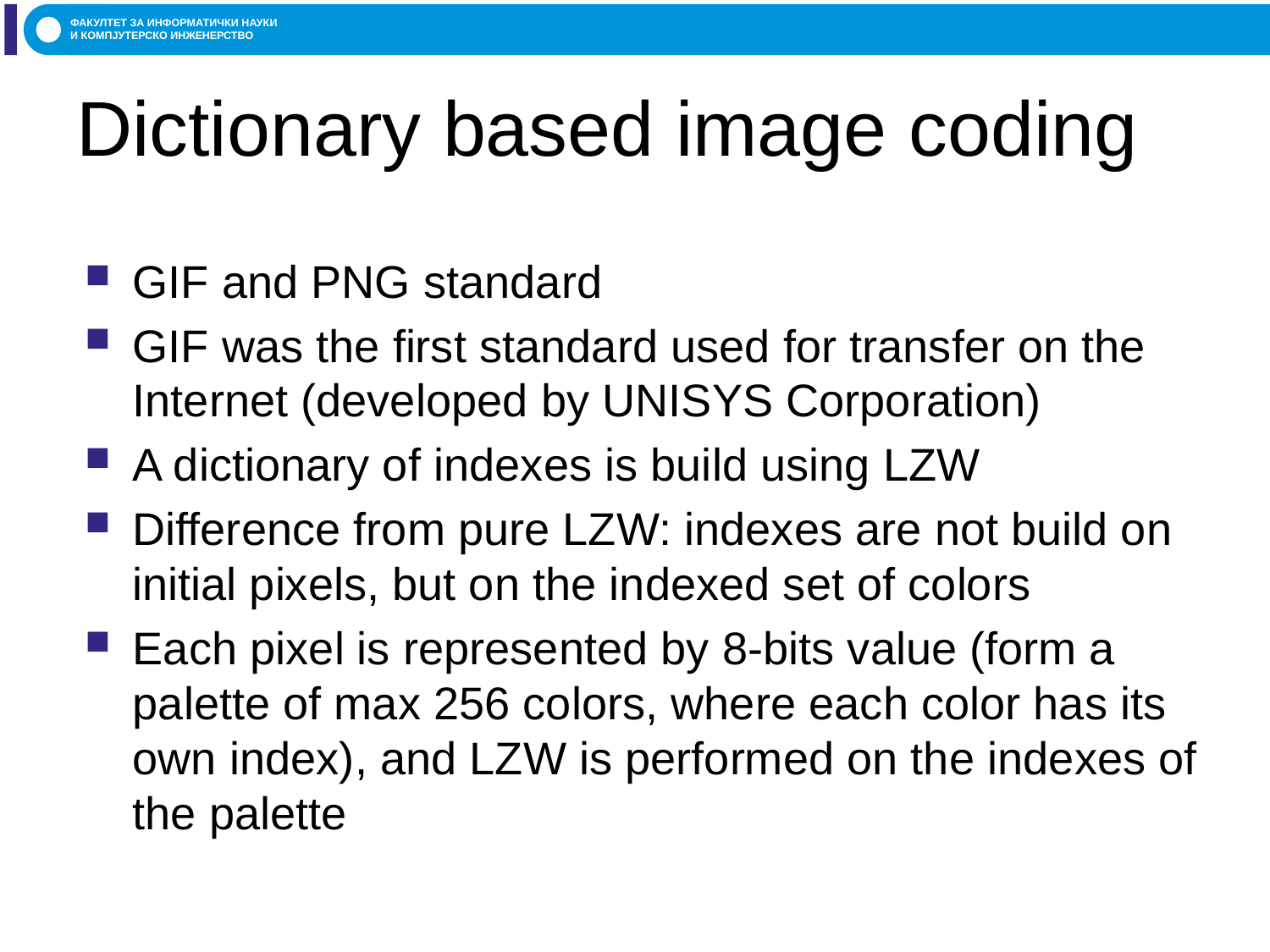

# Dictionary based image coding
GIF and PNG standard
GIF was the first standard used for transfer on the Internet (developed by UNISYS Corporation)
A dictionary of indexes is build using LZW
Difference from pure LZW: indexes are not build on initial pixels, but on the indexed set of colors
Each pixel is represented by 8-bits value (form a palette of max 256 colors, where each color has its own index), and LZW is performed on the indexes of the palette